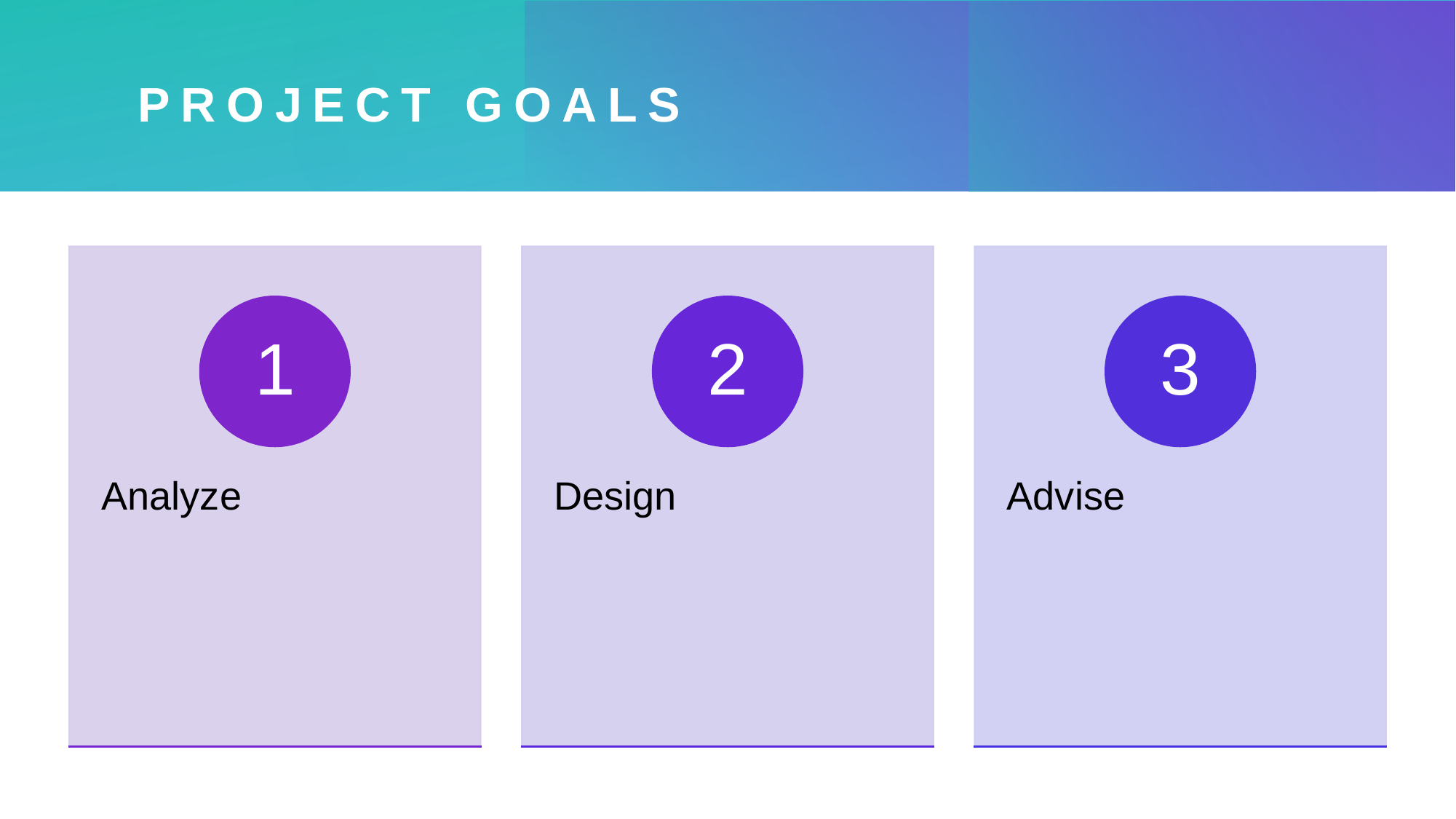

# Project goals
Analyze
1
Design
2
Advise
3